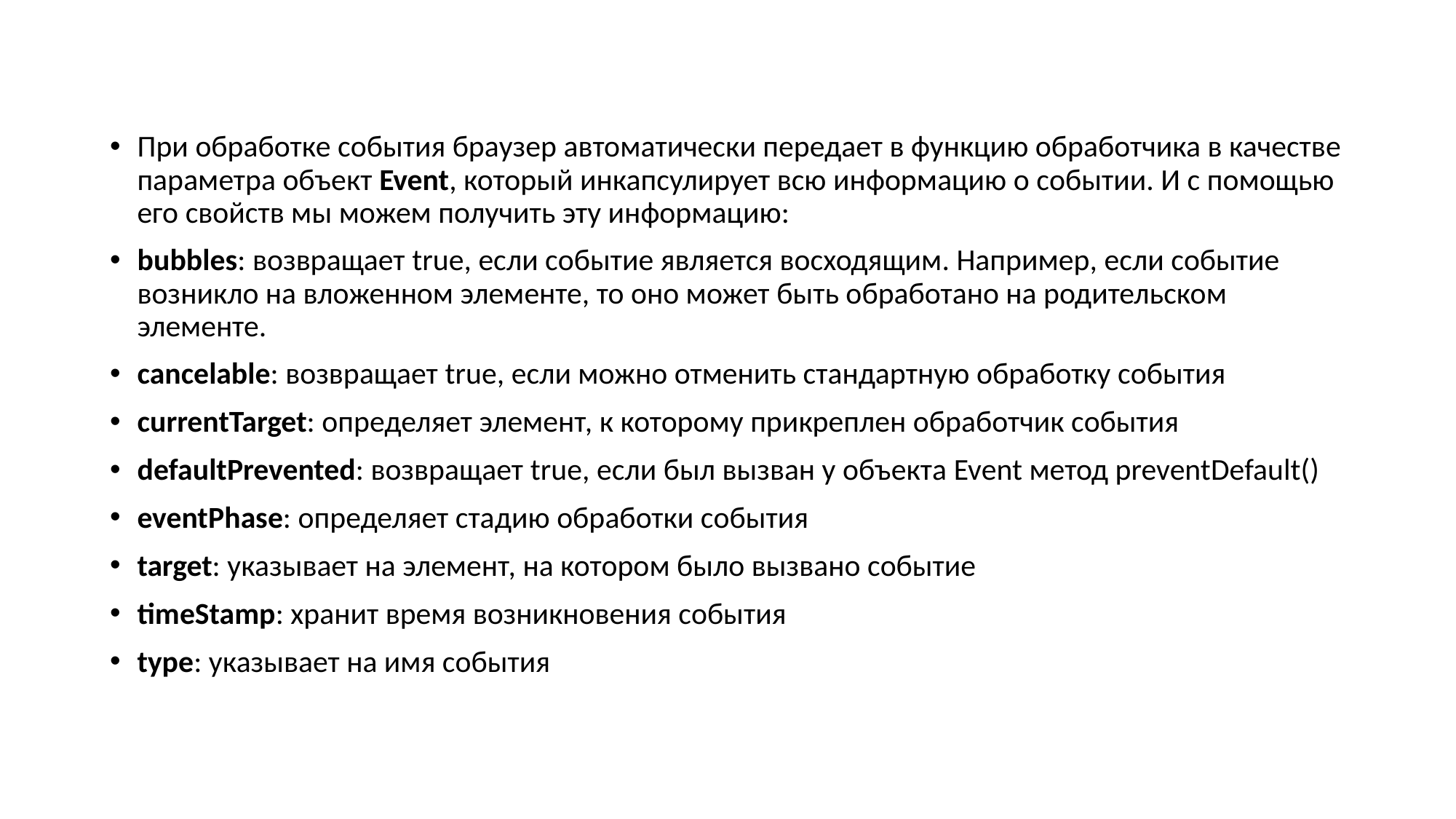

При обработке события браузер автоматически передает в функцию обработчика в качестве параметра объект Event, который инкапсулирует всю информацию о событии. И с помощью его свойств мы можем получить эту информацию:
bubbles: возвращает true, если событие является восходящим. Например, если событие возникло на вложенном элементе, то оно может быть обработано на родительском элементе.
cancelable: возвращает true, если можно отменить стандартную обработку события
currentTarget: определяет элемент, к которому прикреплен обработчик события
defaultPrevented: возвращает true, если был вызван у объекта Event метод preventDefault()
eventPhase: определяет стадию обработки события
target: указывает на элемент, на котором было вызвано событие
timeStamp: хранит время возникновения события
type: указывает на имя события